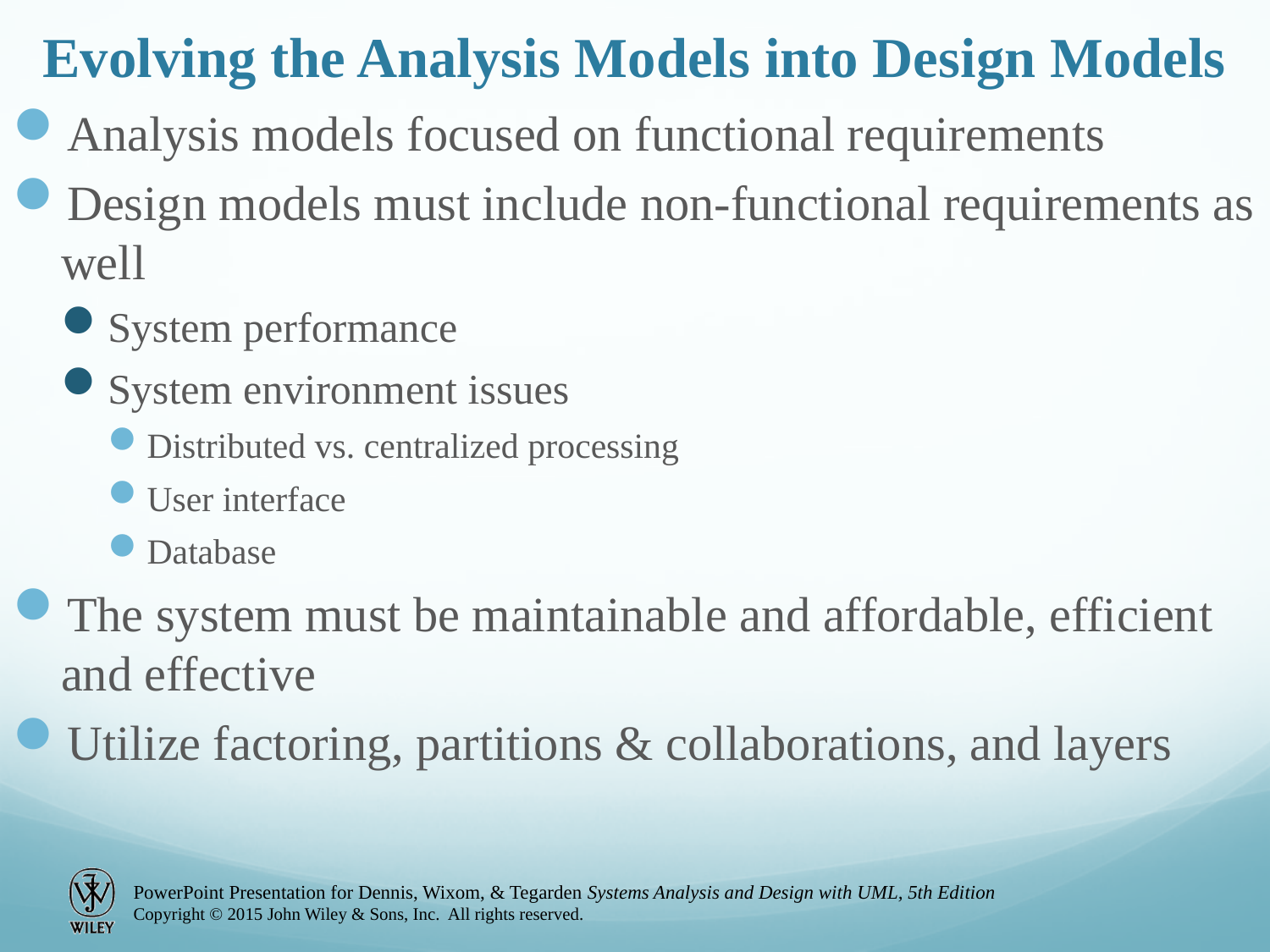

# Evolving the Analysis Models into Design Models
Analysis models focused on functional requirements
Design models must include non-functional requirements as well
System performance
System environment issues
Distributed vs. centralized processing
User interface
Database
The system must be maintainable and affordable, efficient and effective
Utilize factoring, partitions & collaborations, and layers